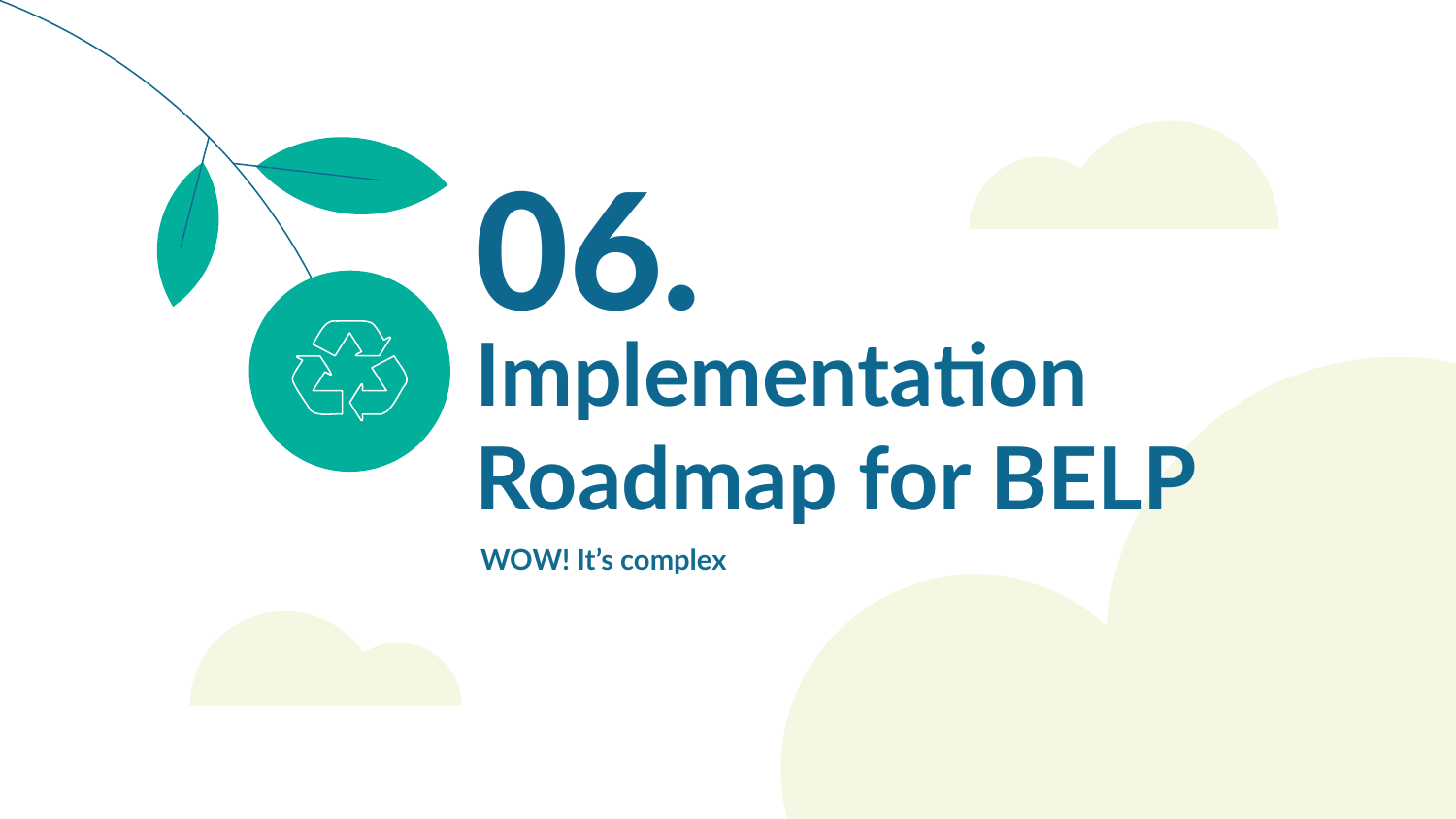

06.
# Implementation Roadmap for BELP
WOW! It’s complex